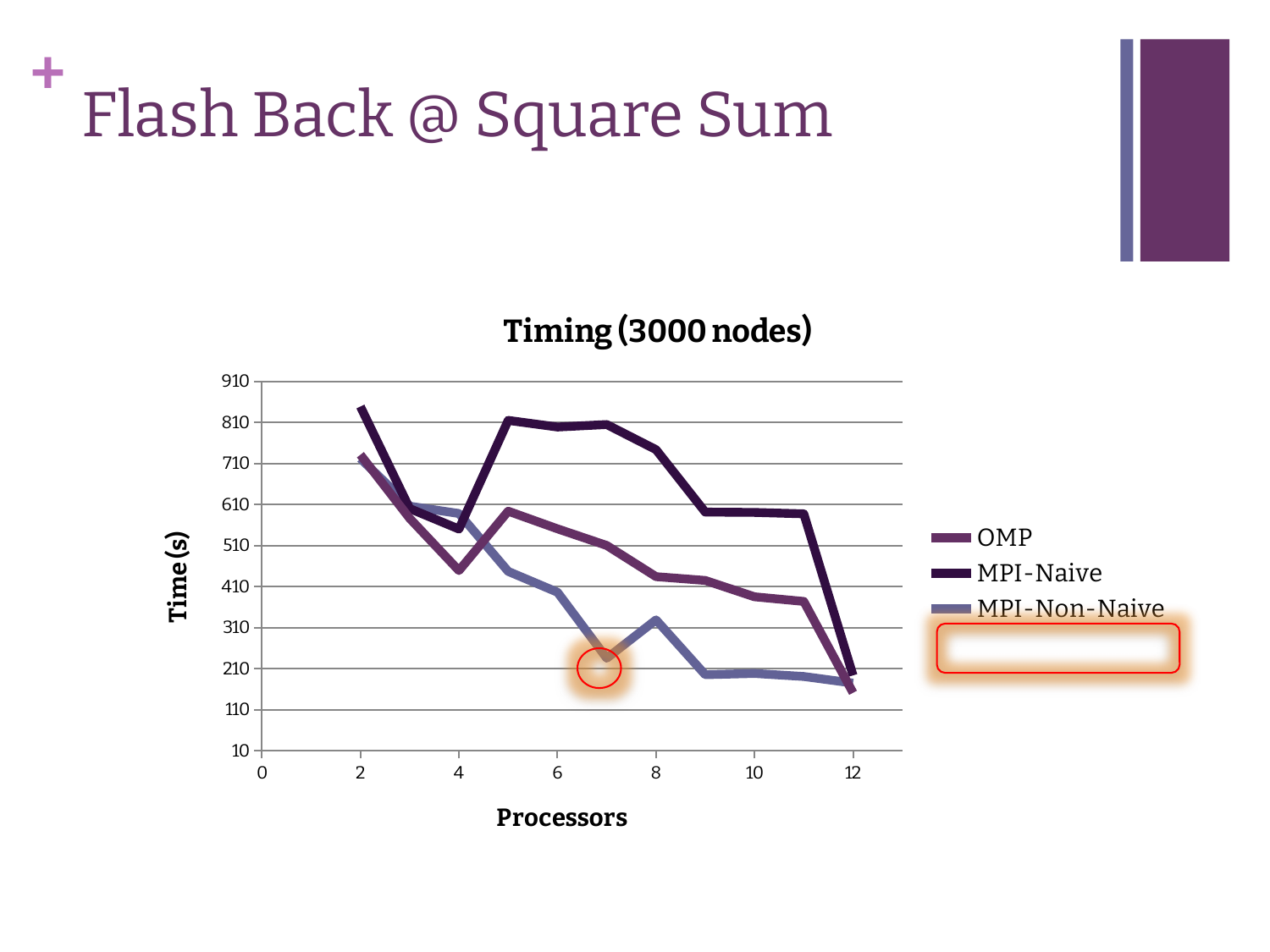

# Flash Back @ Square Sum

### Chart: Timing (3000 nodes)

| Category |  |  |  |
|---|---|---|---|